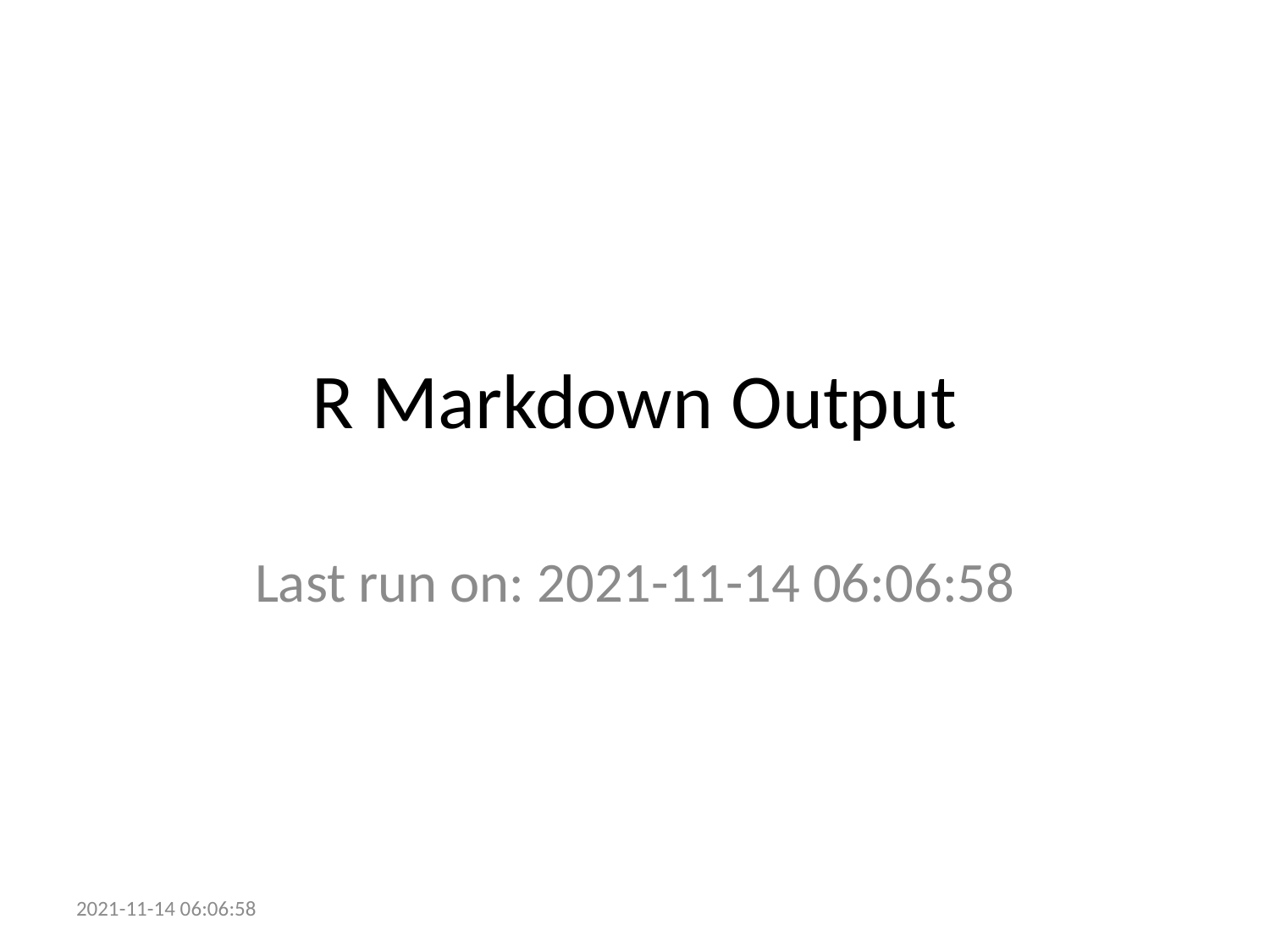

# R Markdown Output
Last run on: 2021-11-14 06:06:58
2021-11-14 06:06:58